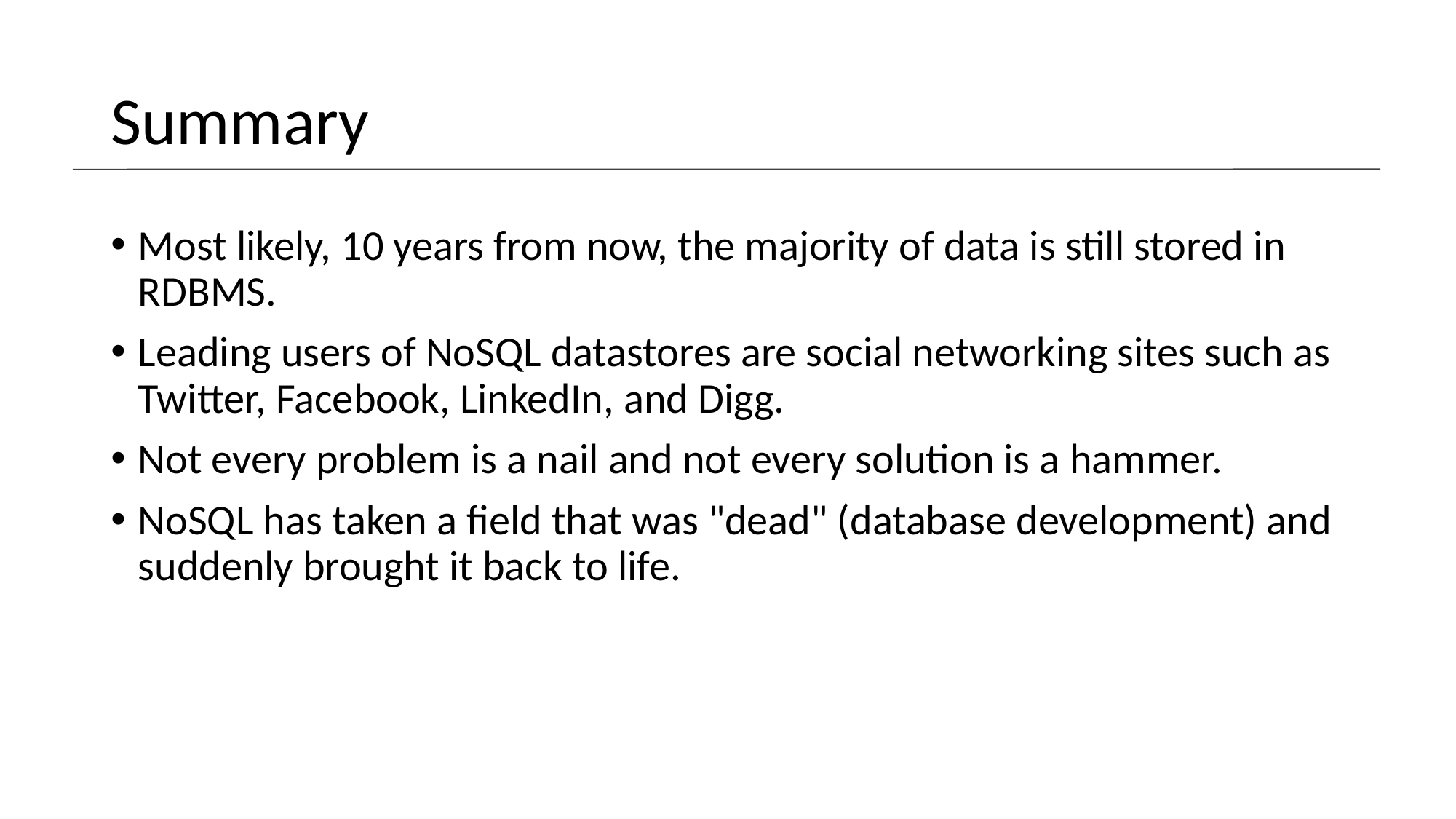

# Summary
Most likely, 10 years from now, the majority of data is still stored in RDBMS.
Leading users of NoSQL datastores are social networking sites such as Twitter, Facebook, LinkedIn, and Digg.
Not every problem is a nail and not every solution is a hammer.
NoSQL has taken a field that was "dead" (database development) and suddenly brought it back to life.